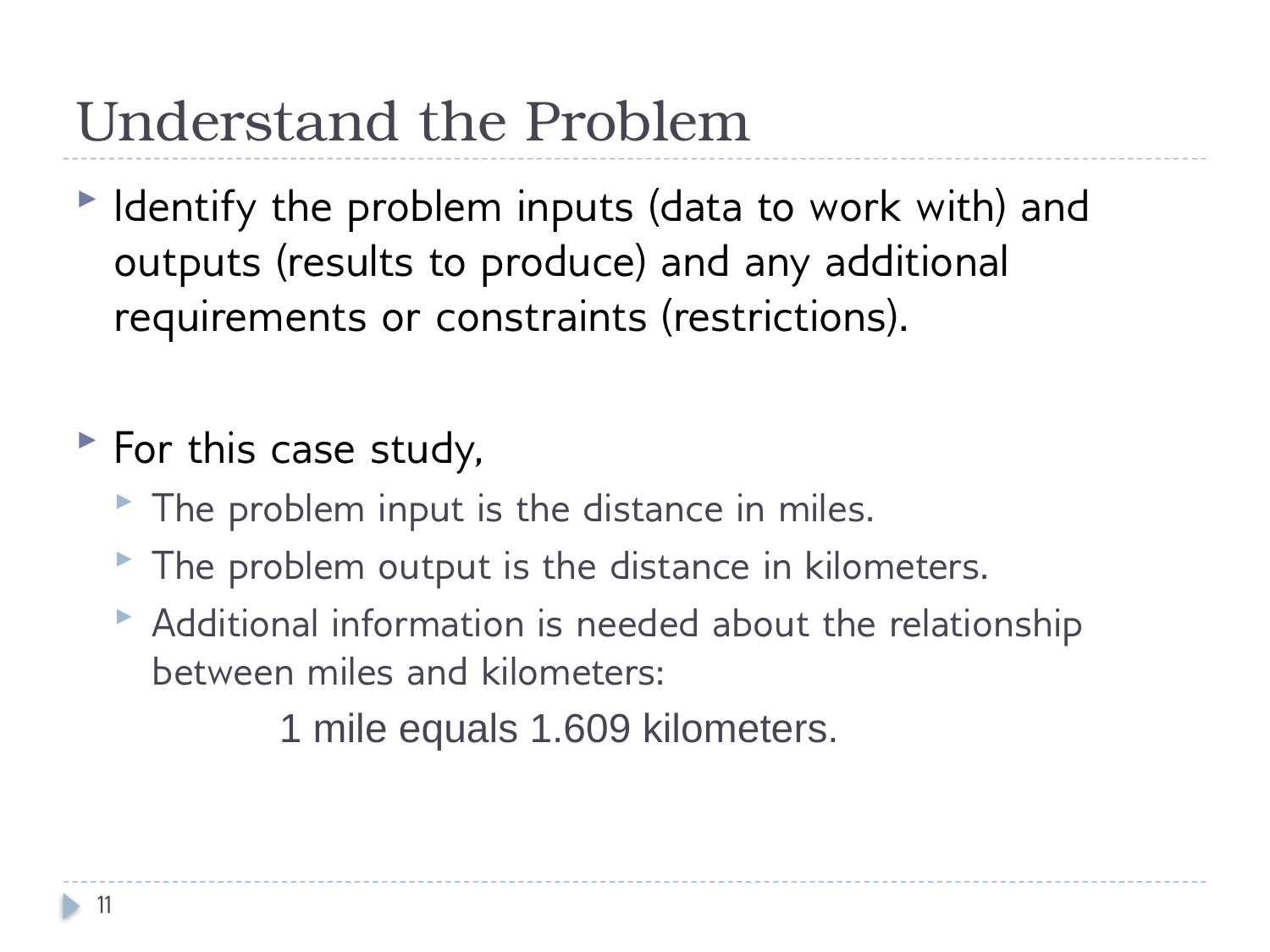

# Understand the Problem
Identify the problem inputs (data to work with) and outputs (results to produce) and any additional requirements or constraints (restrictions).

For this case study,
The problem input is the distance in miles.
The problem output is the distance in kilometers.
Additional information is needed about the relationship between miles and kilometers:
		1 mile equals 1.609 kilometers.
11